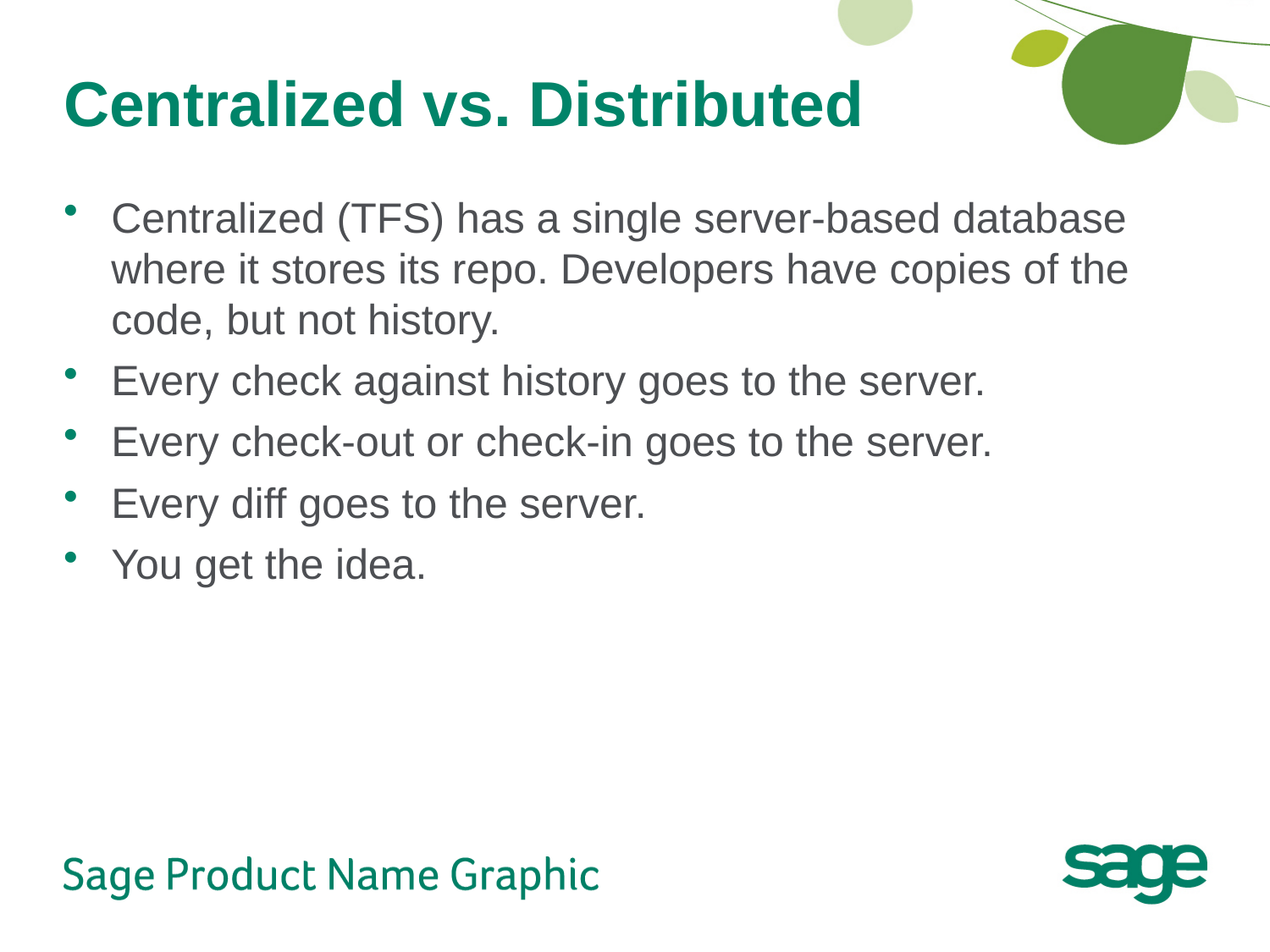

# Centralized vs. Distributed
Centralized (TFS) has a single server-based database where it stores its repo. Developers have copies of the code, but not history.
Every check against history goes to the server.
Every check-out or check-in goes to the server.
Every diff goes to the server.
You get the idea.